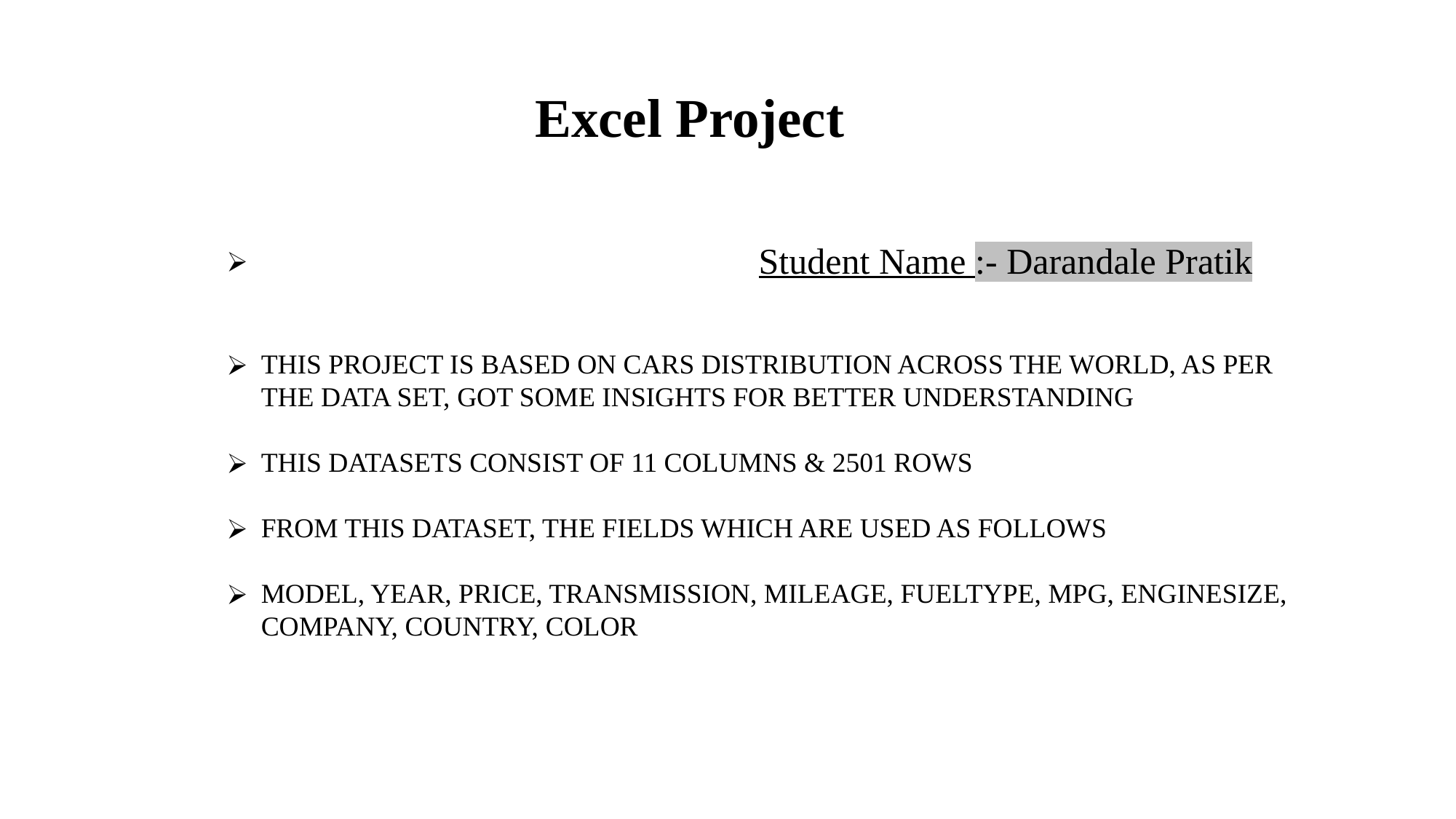

# Excel Project
                                                                        Student Name :- Darandale Pratik

THIS PROJECT IS BASED ON CARS DISTRIBUTION ACROSS THE WORLD, AS PER THE DATA SET, GOT SOME INSIGHTS FOR BETTER UNDERSTANDING

THIS DATASETS CONSIST OF 11 COLUMNS & 2501 ROWS

FROM THIS DATASET, THE FIELDS WHICH ARE USED AS FOLLOWS

MODEL, YEAR, PRICE, TRANSMISSION, MILEAGE, FUELTYPE, MPG, ENGINESIZE, COMPANY, COUNTRY, COLOR